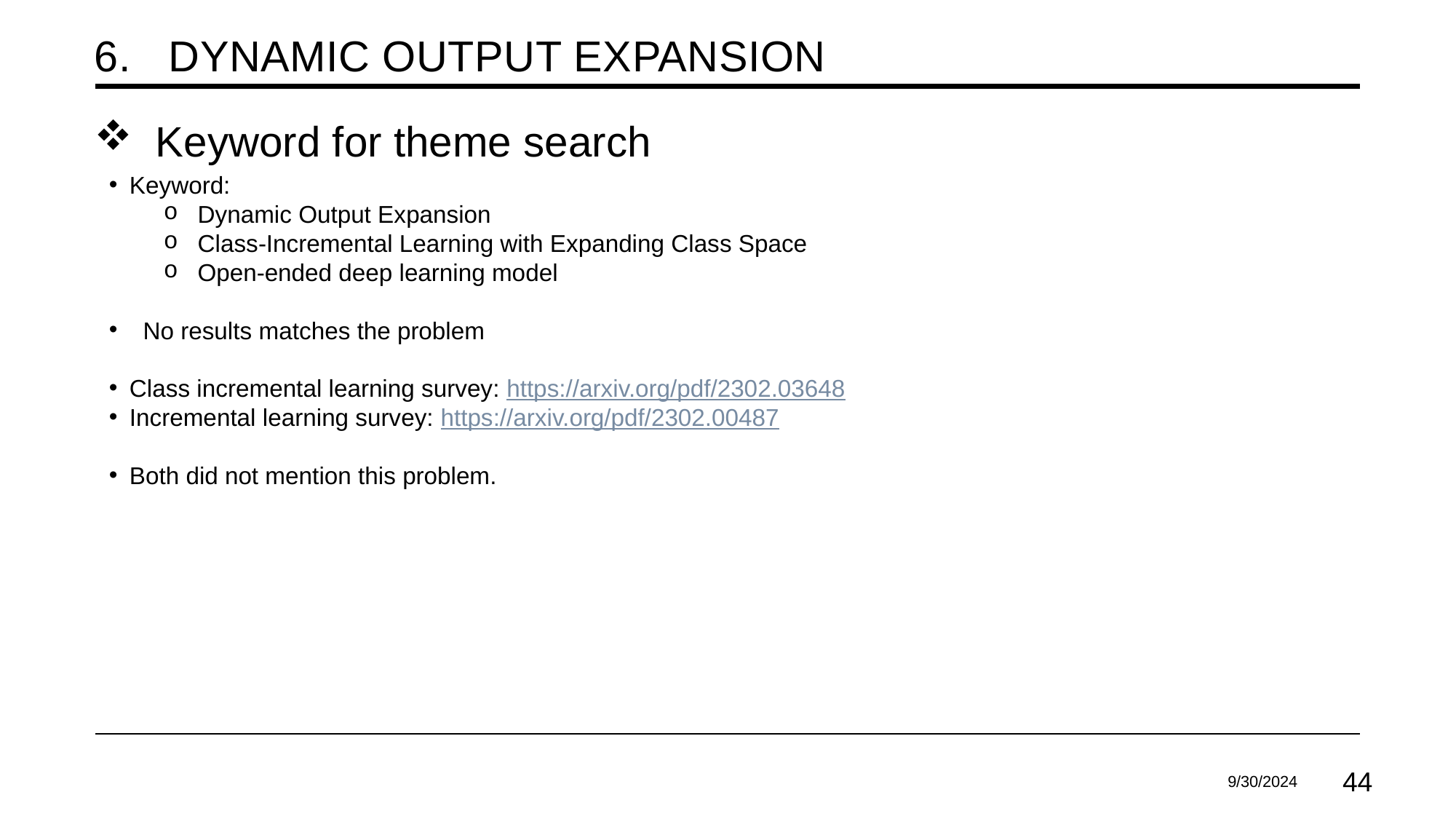

# 6.   Dynamic output expansion
Keyword for theme search
Keyword:
Dynamic Output Expansion
Class-Incremental Learning with Expanding Class Space
Open-ended deep learning model

No results matches the problem

Class incremental learning survey: https://arxiv.org/pdf/2302.03648
Incremental learning survey: https://arxiv.org/pdf/2302.00487

Both did not mention this problem.

9/30/2024
44